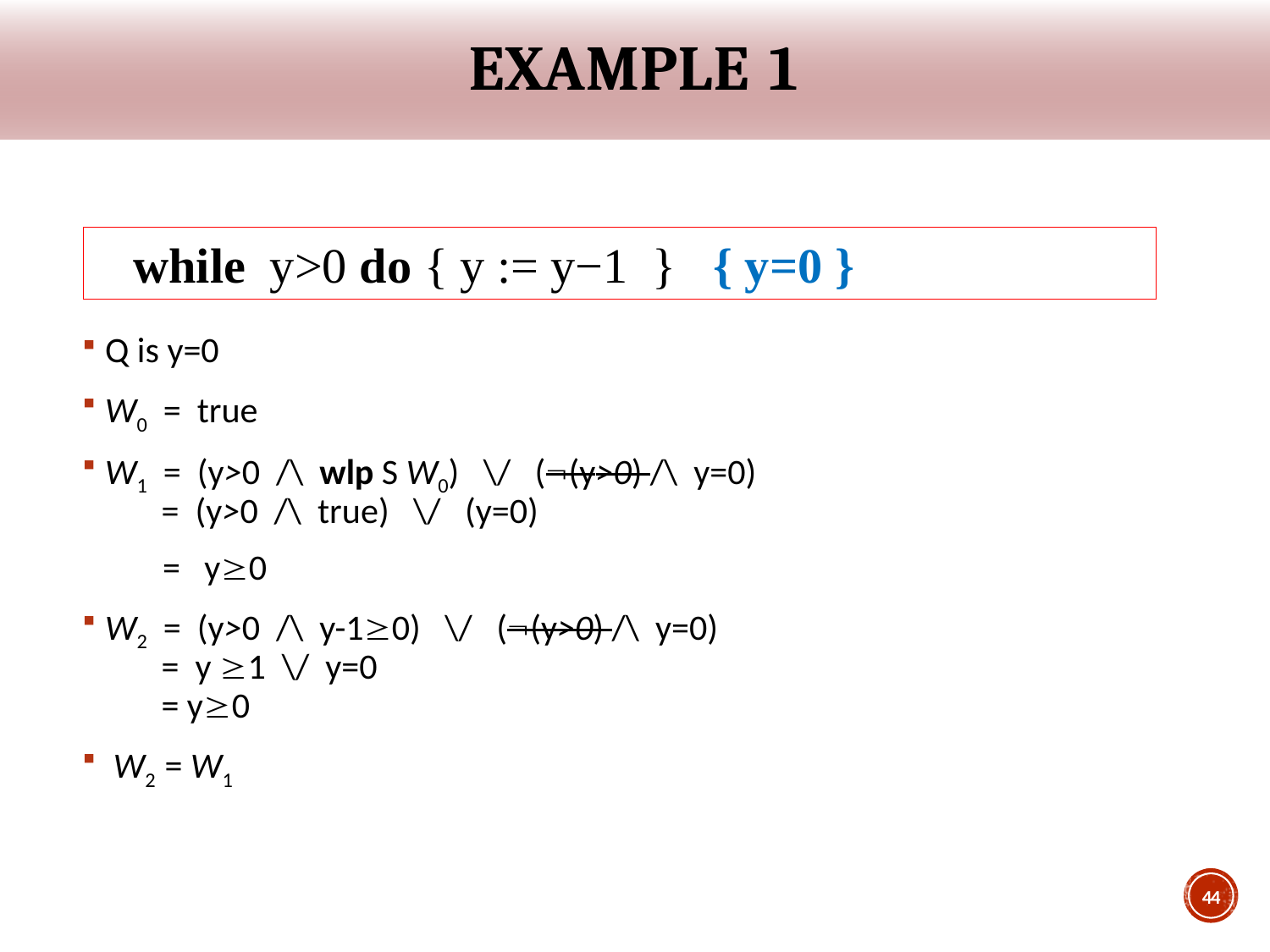

# Example 1
   while  y>0 do { y := y−1  }   { y=0 }
Q is y=0
W0  =  true
W1  =  (y>0  /\  wlp S W0)   \/   (¬(y>0) /\  y=0)
       =  (y>0  /\  true)   \/   (y=0)
          =   y≥0
W2  =  (y>0  /\  y-1≥0)   \/   (¬(y>0) /\  y=0)
       =  y ≥1  \/  y=0
       = y≥0
 W2  = W1

44